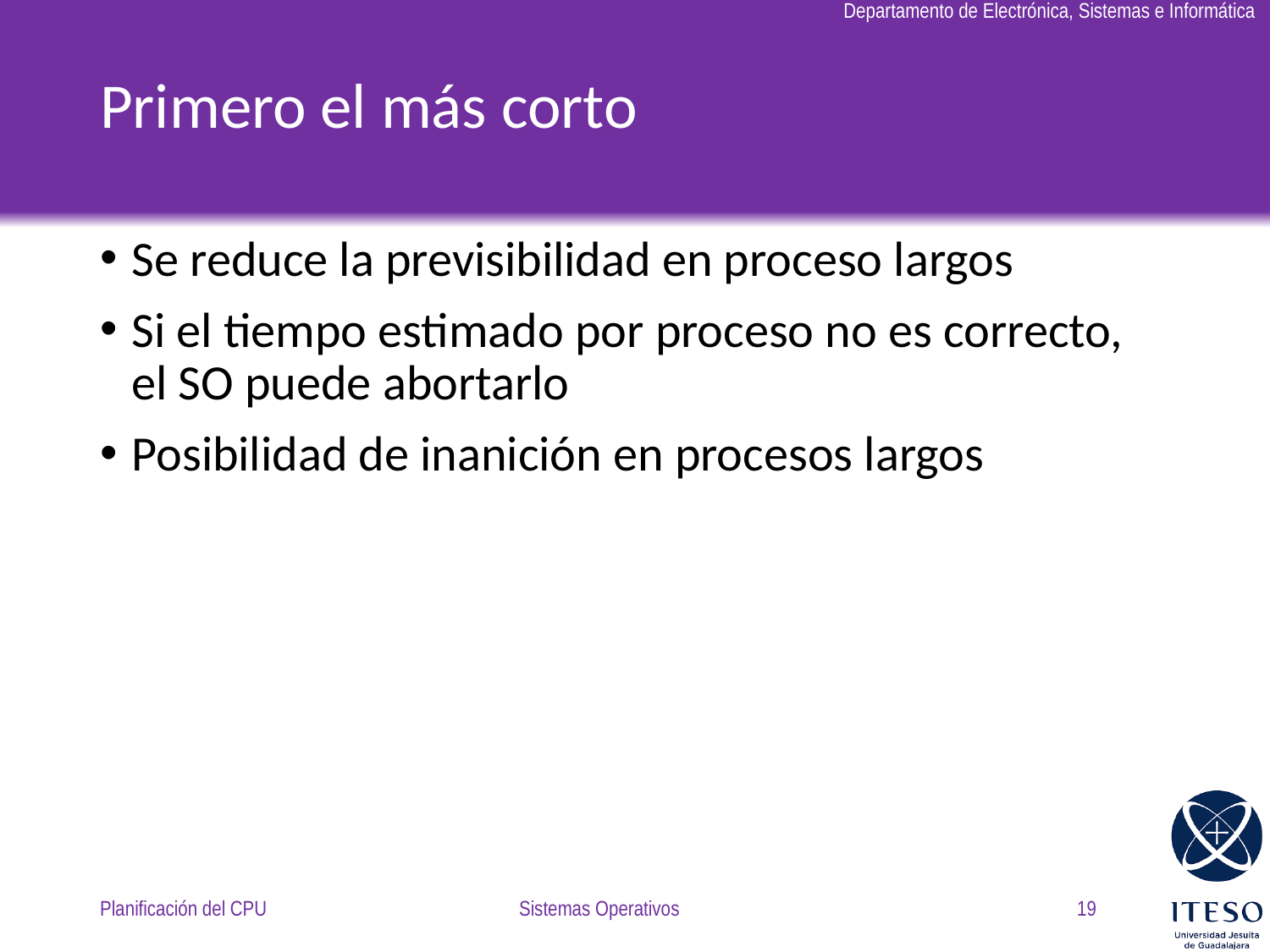

# Primero el más corto
Se reduce la previsibilidad en proceso largos
Si el tiempo estimado por proceso no es correcto, el SO puede abortarlo
Posibilidad de inanición en procesos largos
Planificación del CPU
Sistemas Operativos
19